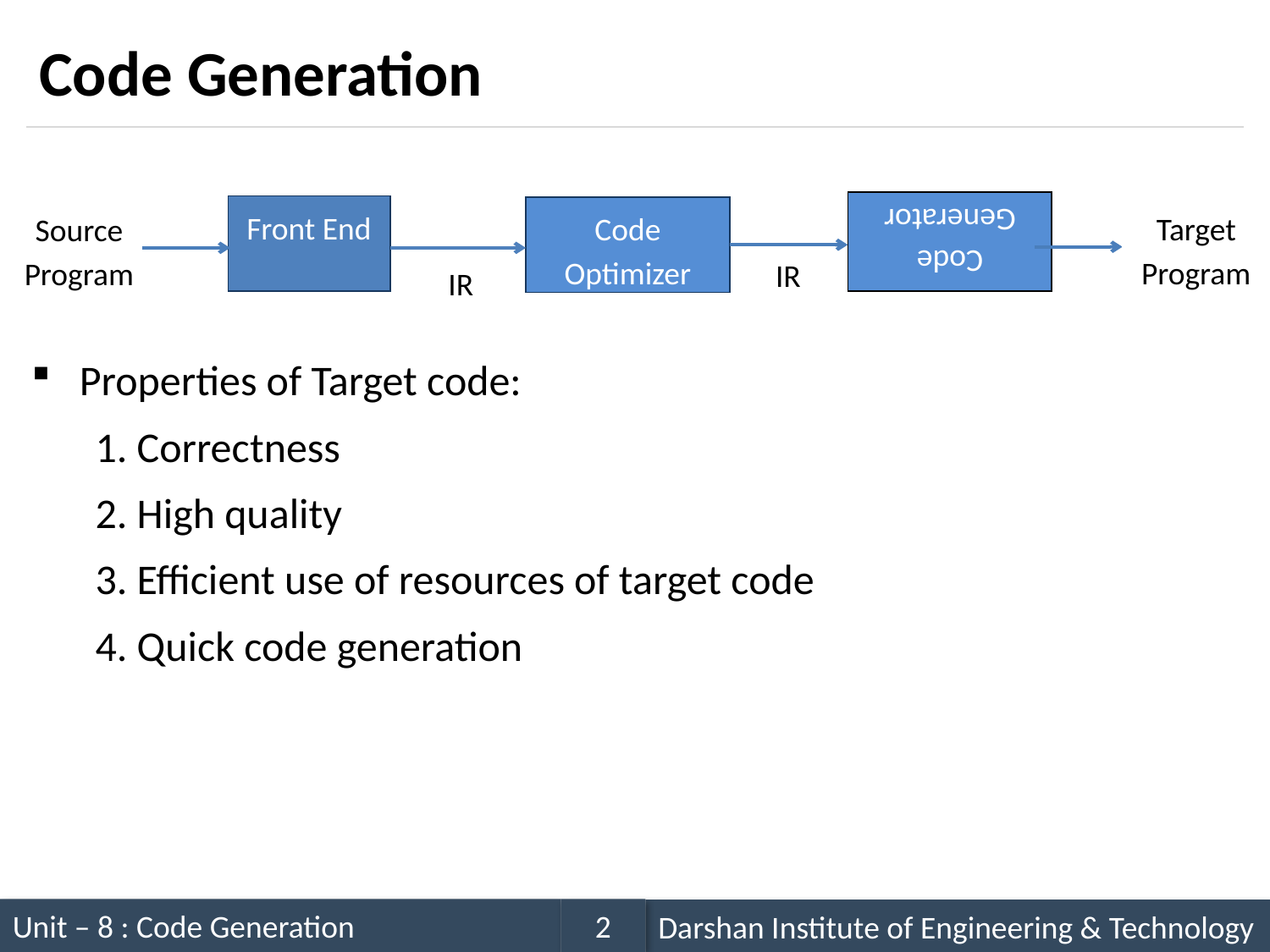

# Code Generation

Properties of Target code:
 Correctness
 High quality
 Efficient use of resources of target code
 Quick code generation

Code Generator
Front End
Code Optimizer
Target Program
Source Program
IR
IR